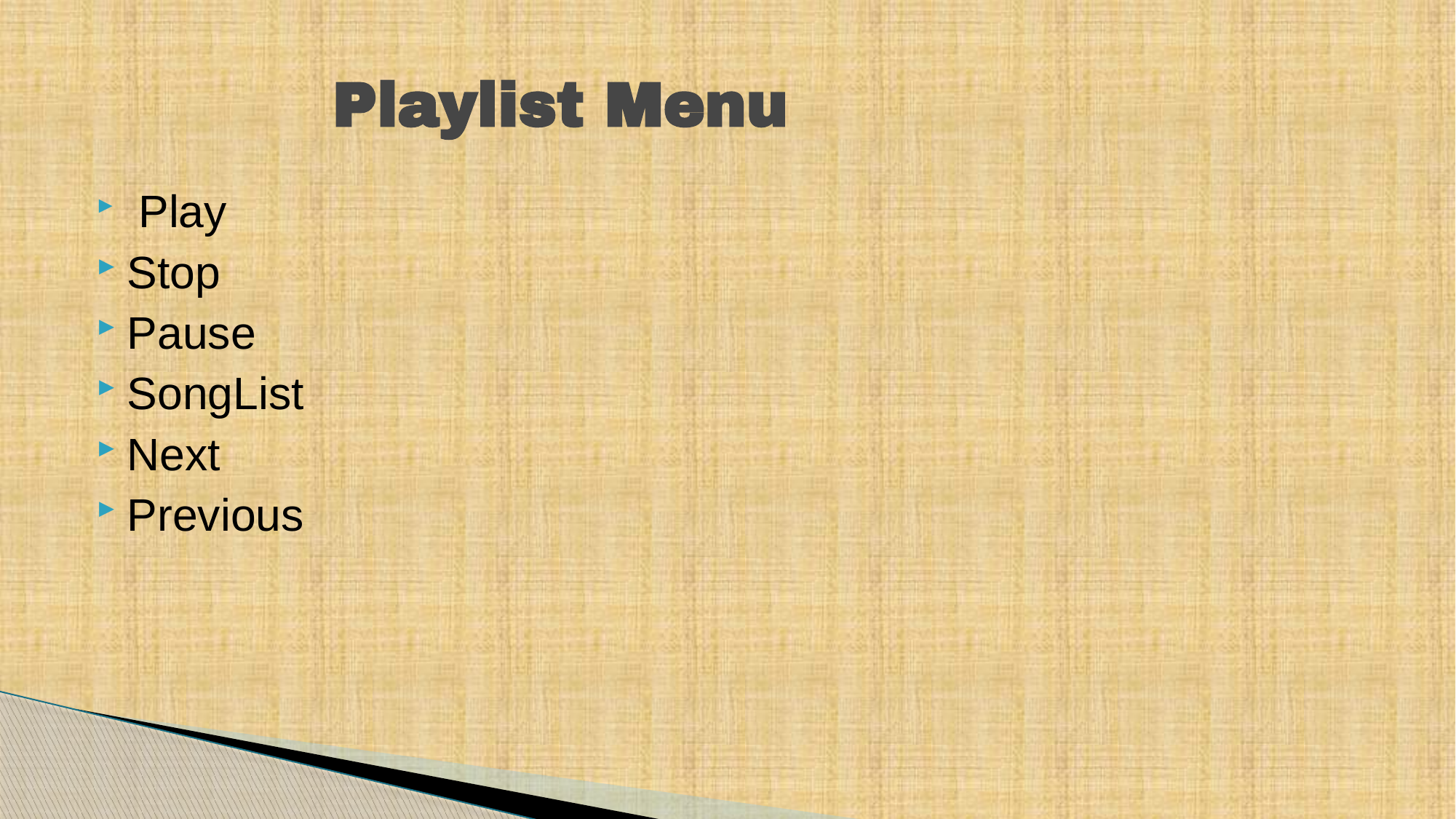

# Playlist Menu
 Play
Stop
Pause
SongList
Next
Previous